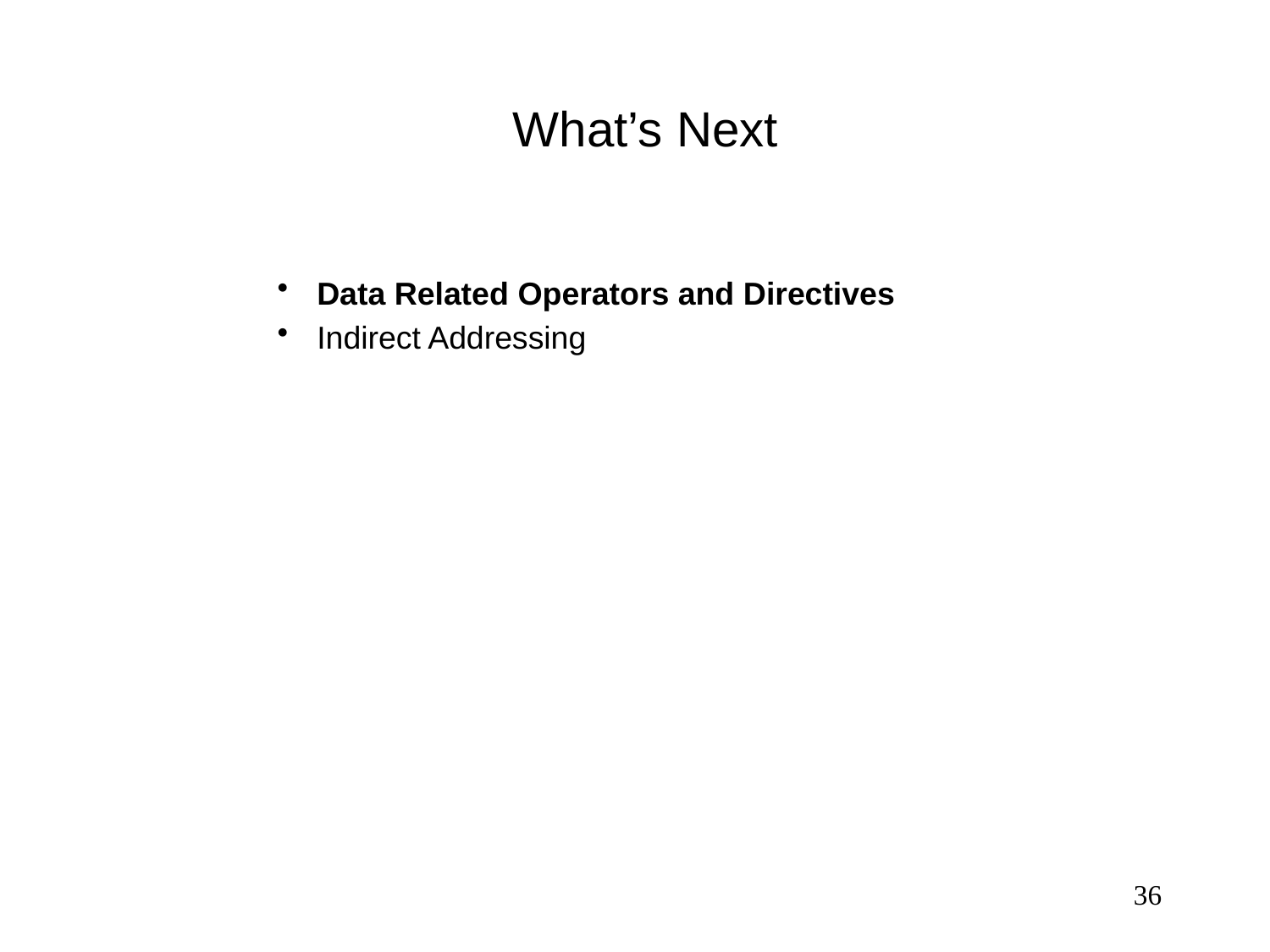

# What’s Next

Data Related Operators and Directives
Indirect Addressing
36